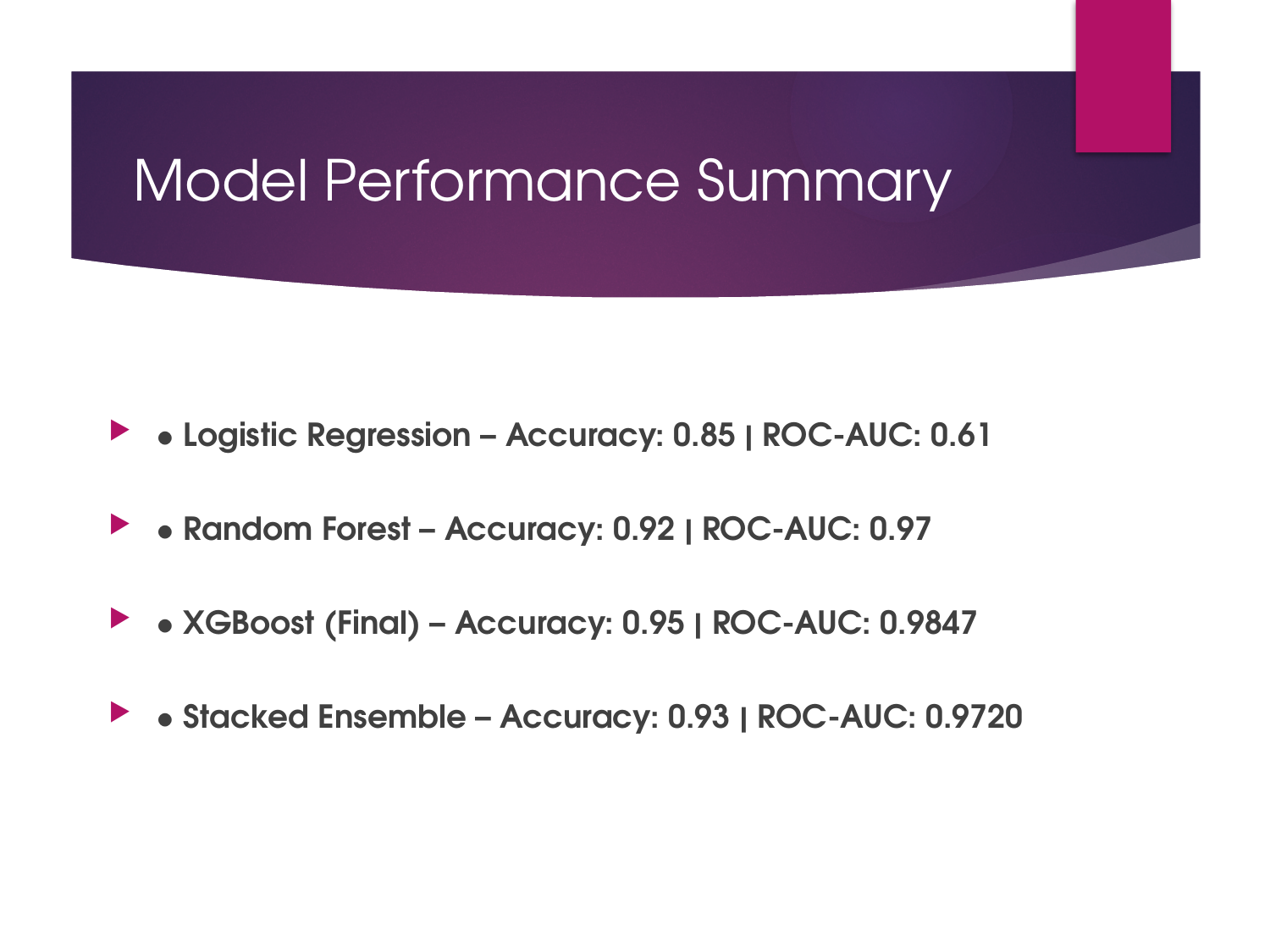

# Model Performance Summary
• Logistic Regression – Accuracy: 0.85 | ROC-AUC: 0.61
• Random Forest – Accuracy: 0.92 | ROC-AUC: 0.97
• XGBoost (Final) – Accuracy: 0.95 | ROC-AUC: 0.9847
• Stacked Ensemble – Accuracy: 0.93 | ROC-AUC: 0.9720